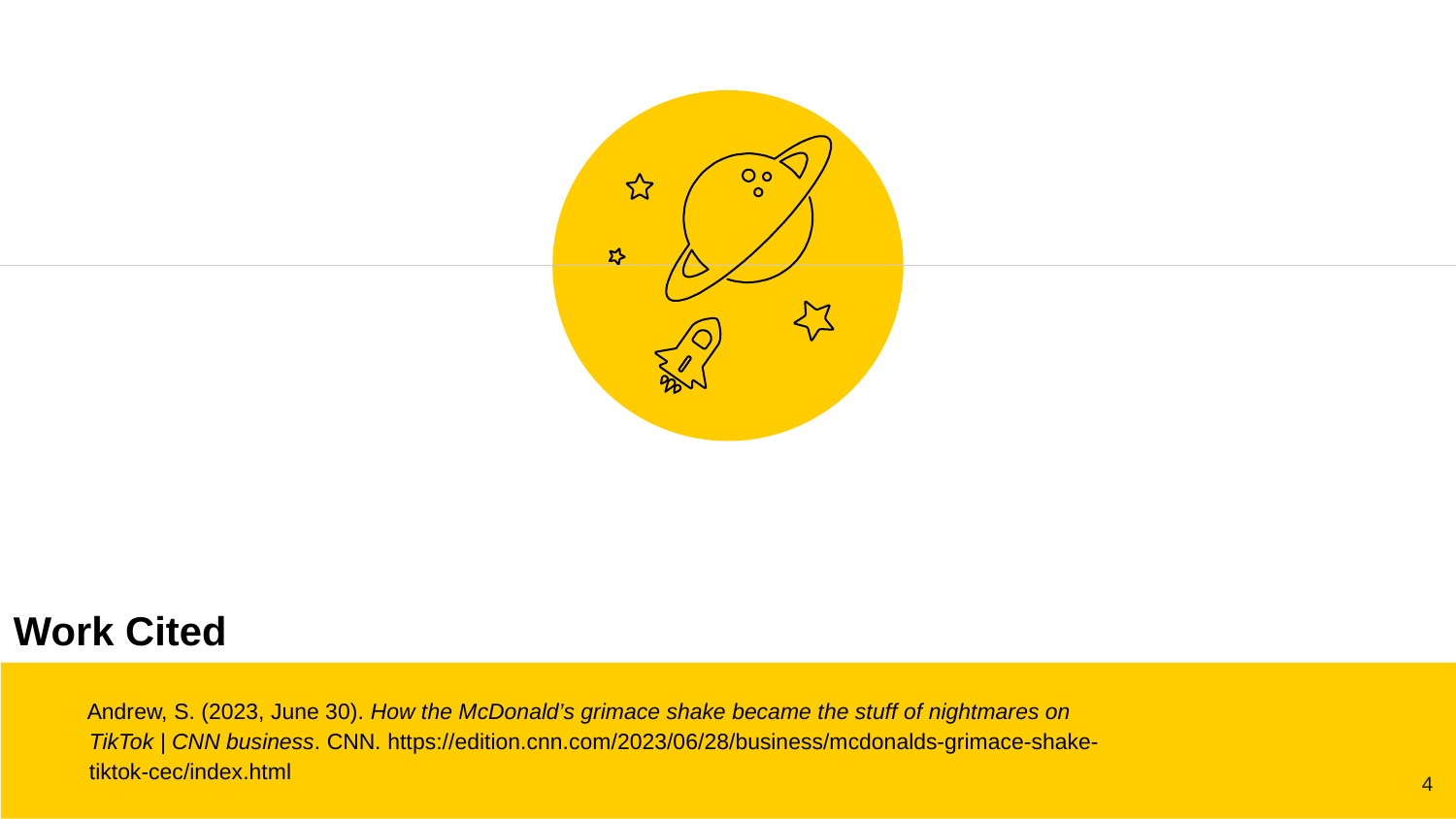

Work Cited

Andrew, S. (2023, June 30). How the McDonald’s grimace shake became the stuff of nightmares on TikTok | CNN business. CNN. https://edition.cnn.com/2023/06/28/business/mcdonalds-grimace-shake-tiktok-cec/index.html

4